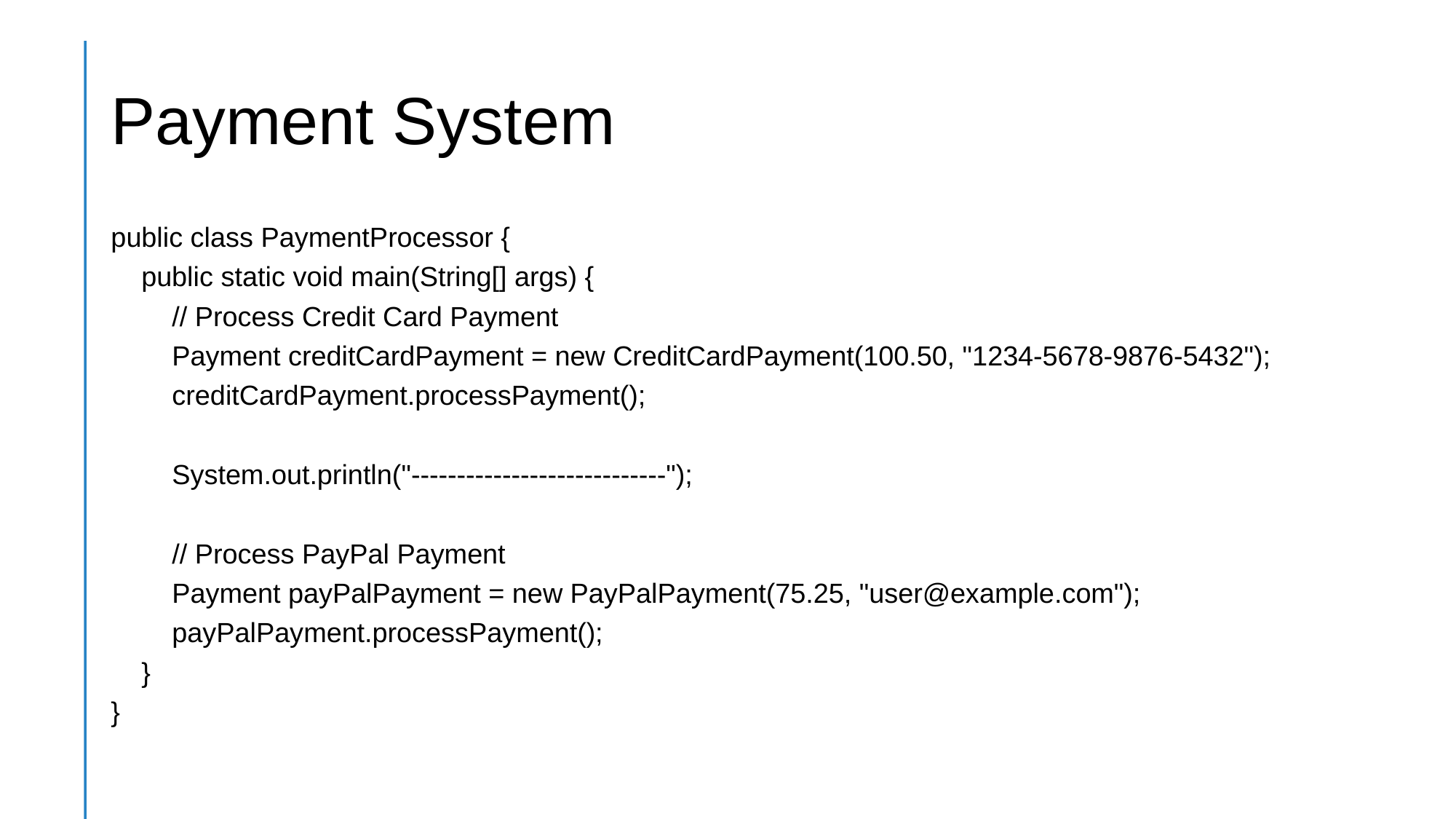

# Payment System
public class PaymentProcessor {
    public static void main(String[] args) {
        // Process Credit Card Payment
        Payment creditCardPayment = new CreditCardPayment(100.50, "1234-5678-9876-5432");
        creditCardPayment.processPayment();

        System.out.println("----------------------------");

        // Process PayPal Payment
        Payment payPalPayment = new PayPalPayment(75.25, "user@example.com");
        payPalPayment.processPayment();
    }
}